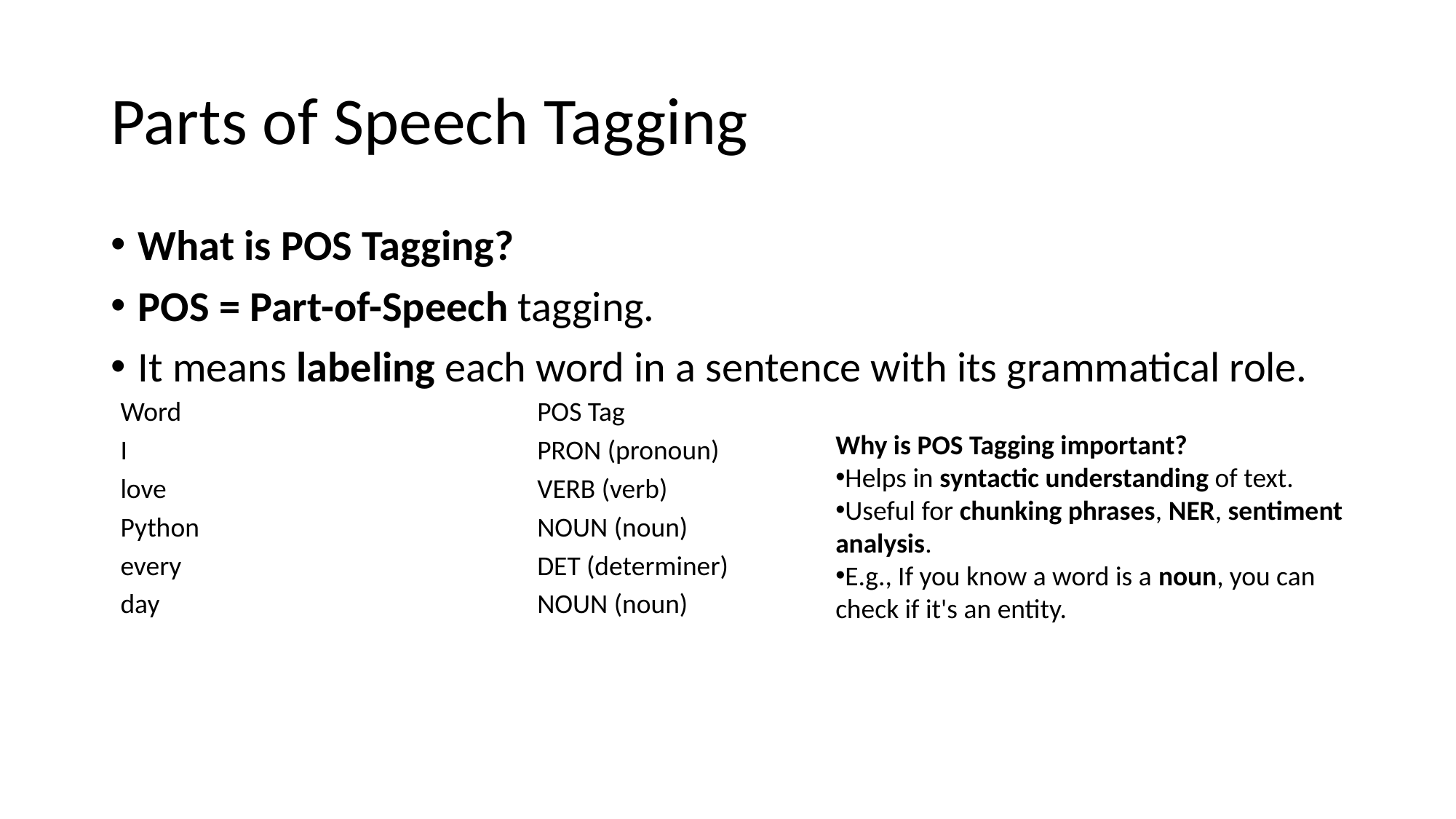

# Parts of Speech Tagging
What is POS Tagging?
POS = Part-of-Speech tagging.
It means labeling each word in a sentence with its grammatical role.

| Word | POS Tag |
| --- | --- |
| I | PRON (pronoun) |
| love | VERB (verb) |
| Python | NOUN (noun) |
| every | DET (determiner) |
| day | NOUN (noun) |
Why is POS Tagging important?
Helps in syntactic understanding of text.
Useful for chunking phrases, NER, sentiment analysis.
E.g., If you know a word is a noun, you can check if it's an entity.